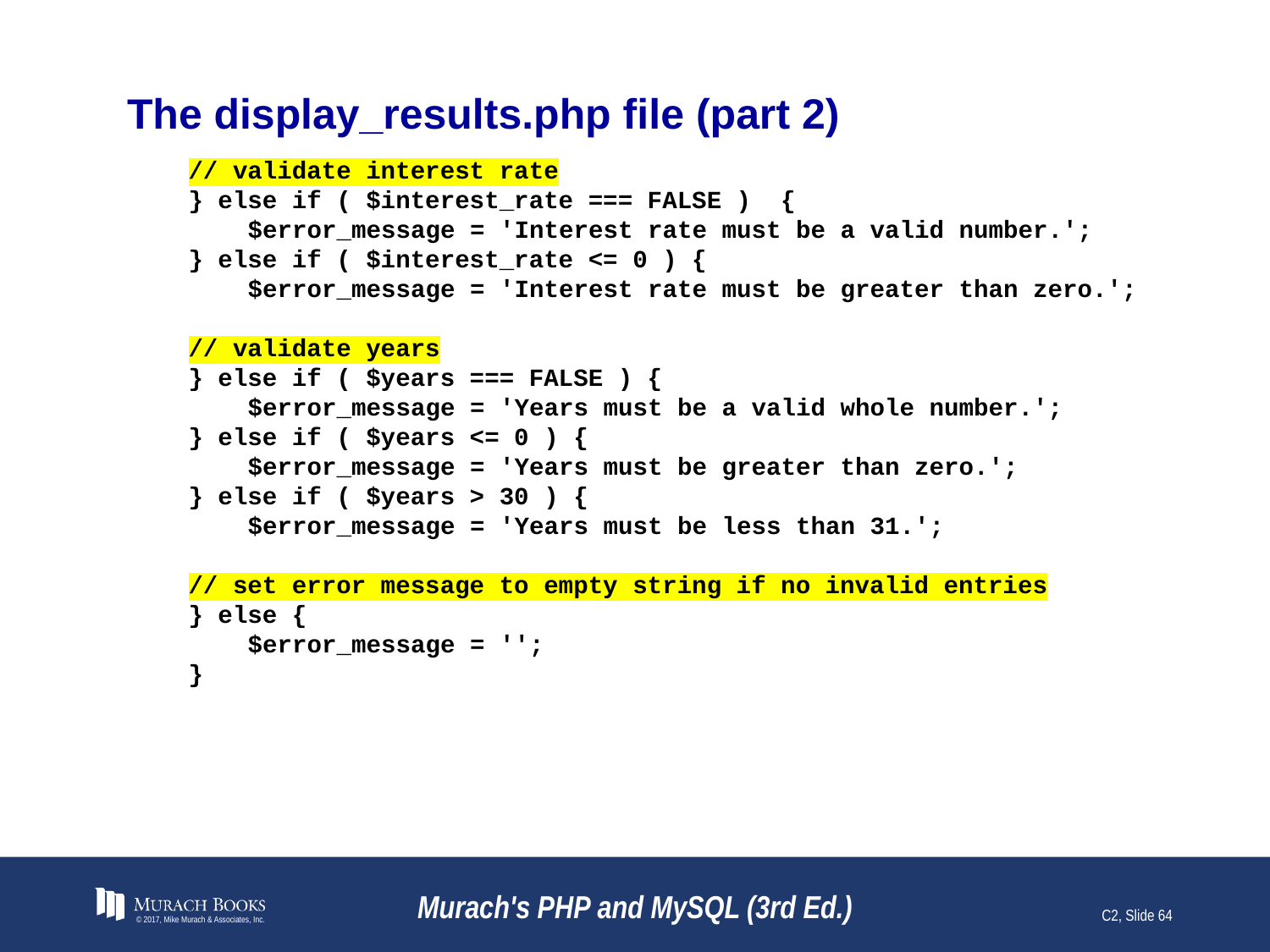

# The display_results.php file (part 2)
    // validate interest rate
    } else if ( $interest_rate === FALSE )  {
        $error_message = 'Interest rate must be a valid number.';
    } else if ( $interest_rate <= 0 ) {
        $error_message = 'Interest rate must be greater than zero.';

    // validate years
    } else if ( $years === FALSE ) {
        $error_message = 'Years must be a valid whole number.';
    } else if ( $years <= 0 ) {
        $error_message = 'Years must be greater than zero.';
    } else if ( $years > 30 ) {
        $error_message = 'Years must be less than 31.';

    // set error message to empty string if no invalid entries
    } else {
        $error_message = '';
    }
© 2017, Mike Murach & Associates, Inc.
Murach's PHP and MySQL (3rd Ed.)

C2, Slide 64